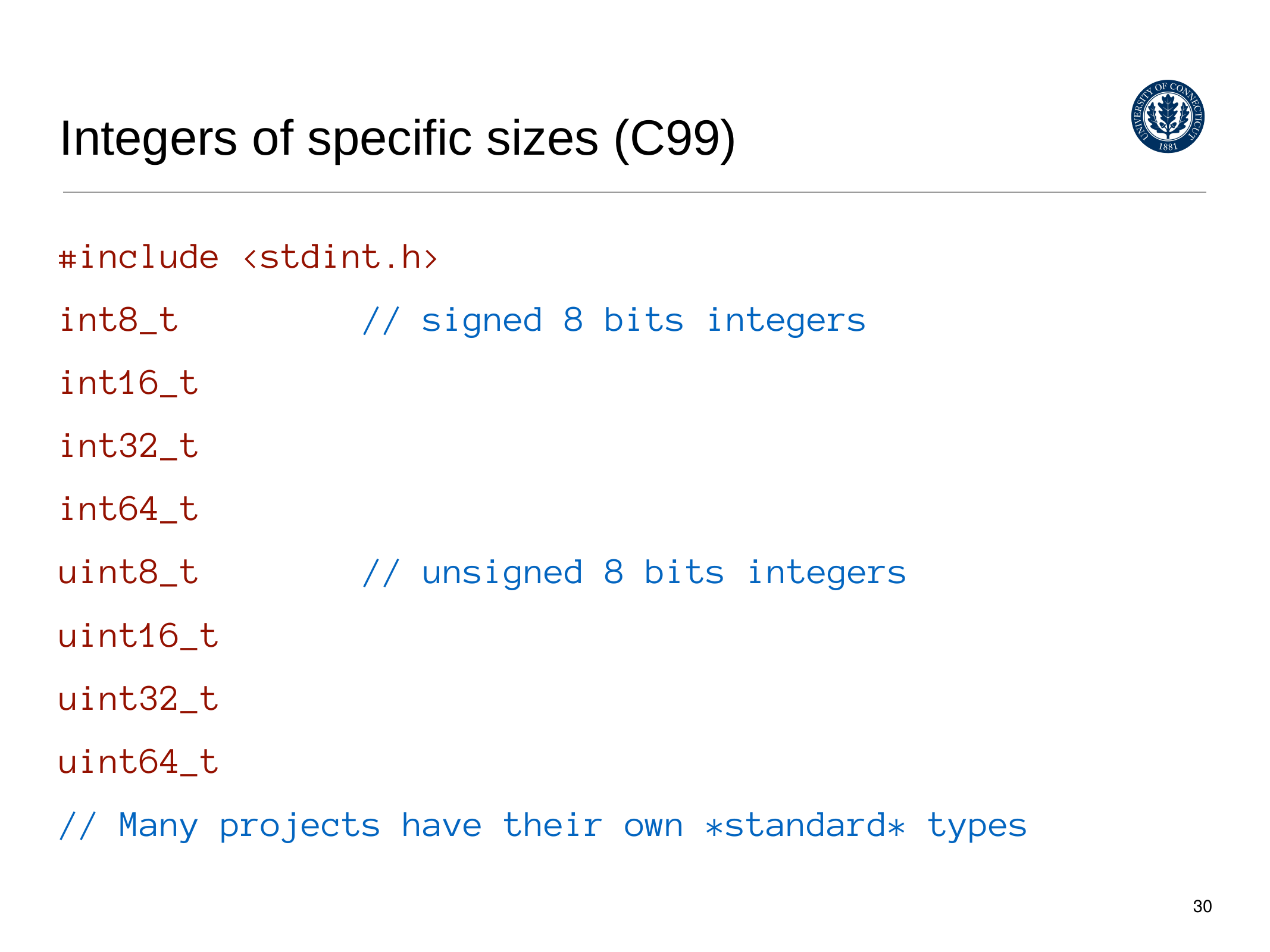

# Integers of specific sizes (C99)
#include <stdint.h>
int8_t         // signed 8 bits integers
int16_t
int32_t
int64_t
uint8_t        // unsigned 8 bits integers
uint16_t
uint32_t
uint64_t
// Many projects have their own *standard* types
30